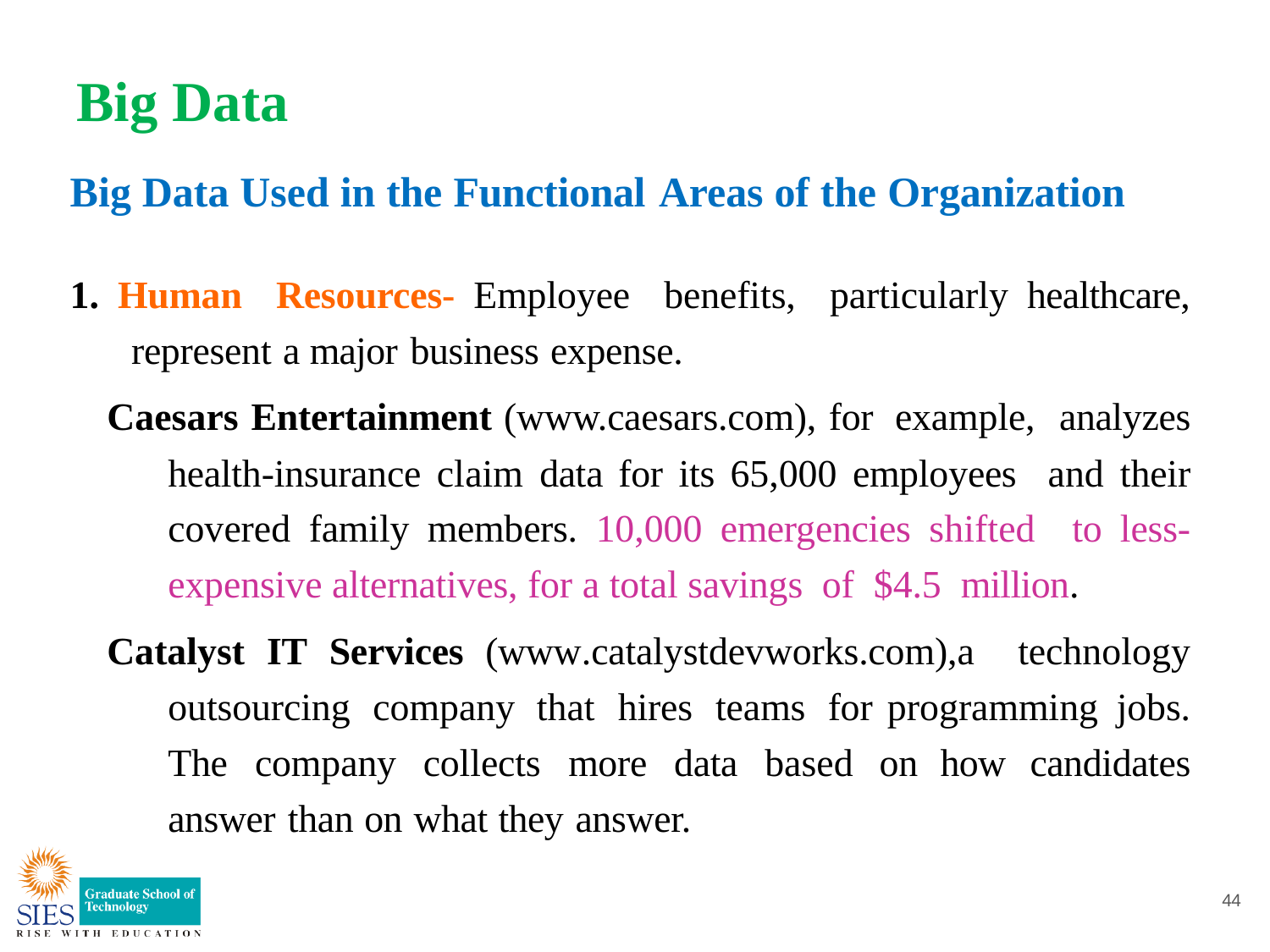

# Big Data
Big Data Used in the Functional Areas of the Organization

1. Human Resources- Employee benefits, particularly healthcare, represent a major business expense.
Caesars Entertainment (www.caesars.com), for example,  analyzes health-insurance claim data for its 65,000 employees  and their covered family members. 10,000 emergencies shifted  to less-expensive alternatives, for a total savings of $4.5  million.
Catalyst IT Services (www.catalystdevworks.com),a  technology outsourcing company that hires teams for programming jobs. The company collects more data based on how candidates answer than on what they answer.
44